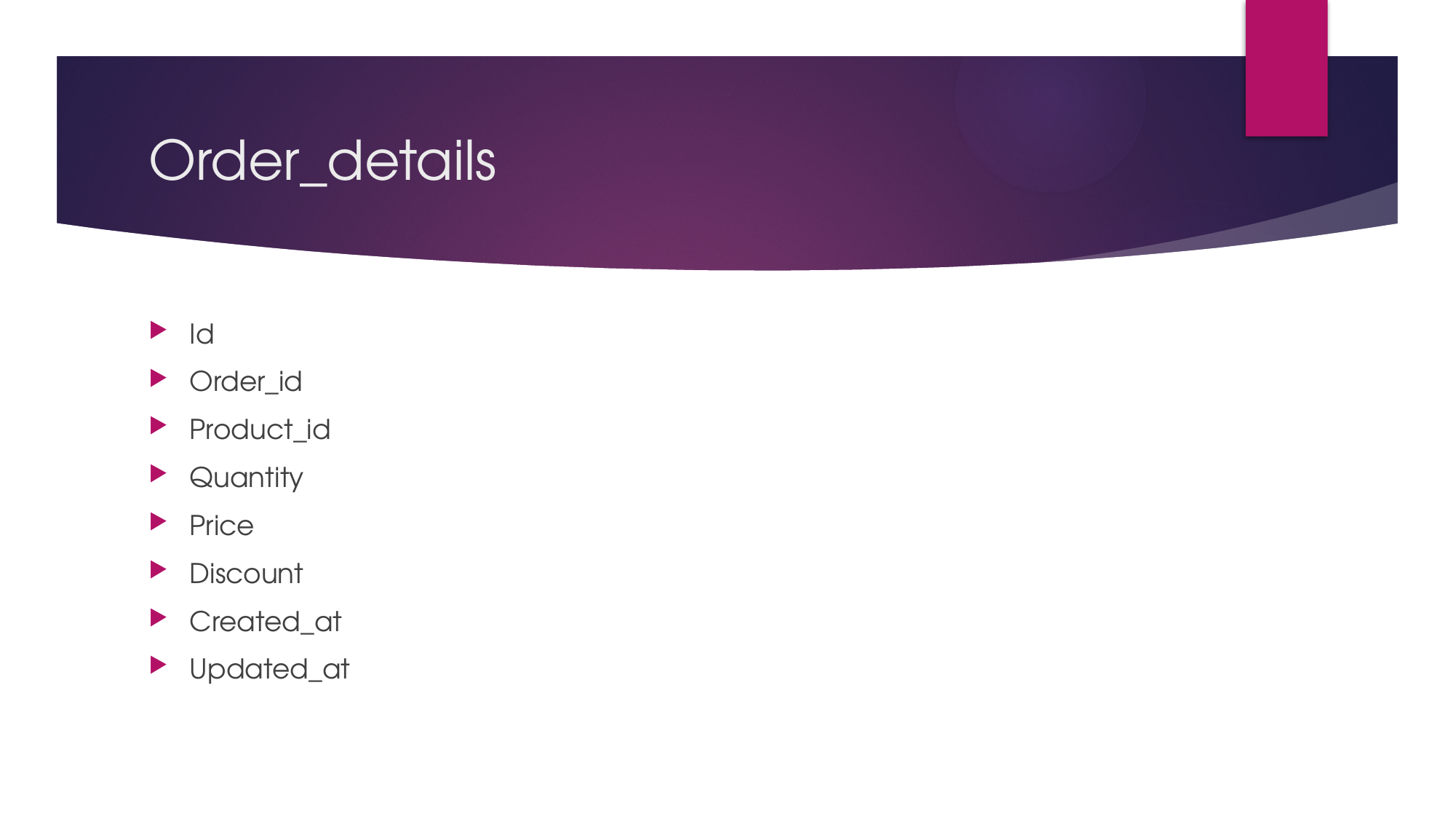

# Order_details
Id
Order_id
Product_id
Quantity
Price
Discount
Created_at
Updated_at